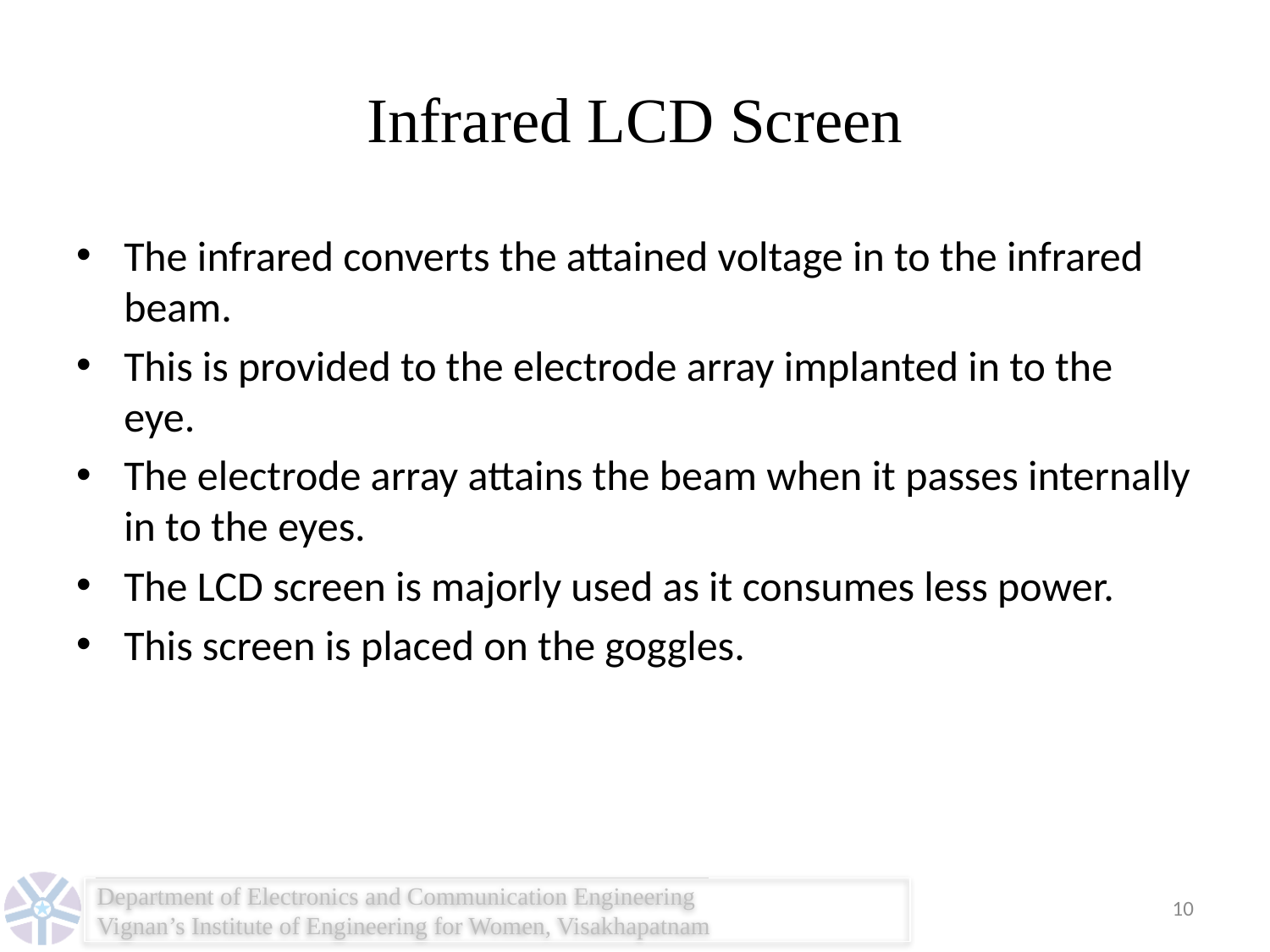

# Infrared LCD Screen
The infrared converts the attained voltage in to the infrared beam.
This is provided to the electrode array implanted in to the eye.
The electrode array attains the beam when it passes internally in to the eyes.
The LCD screen is majorly used as it consumes less power.
This screen is placed on the goggles.

10